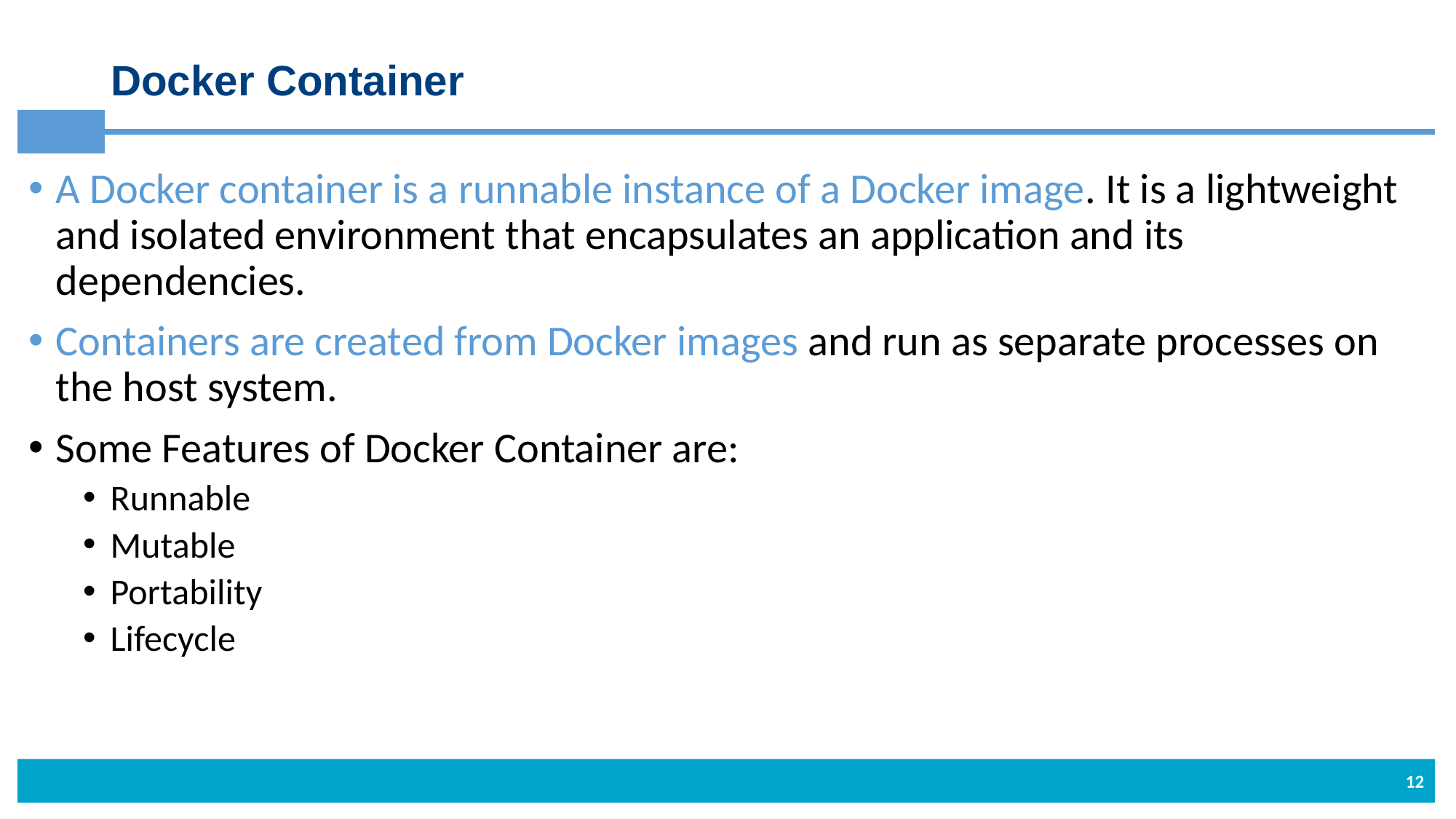

# Docker Container
A Docker container is a runnable instance of a Docker image. It is a lightweight and isolated environment that encapsulates an application and its dependencies.
Containers are created from Docker images and run as separate processes on the host system.
Some Features of Docker Container are:
Runnable
Mutable
Portability
Lifecycle

12